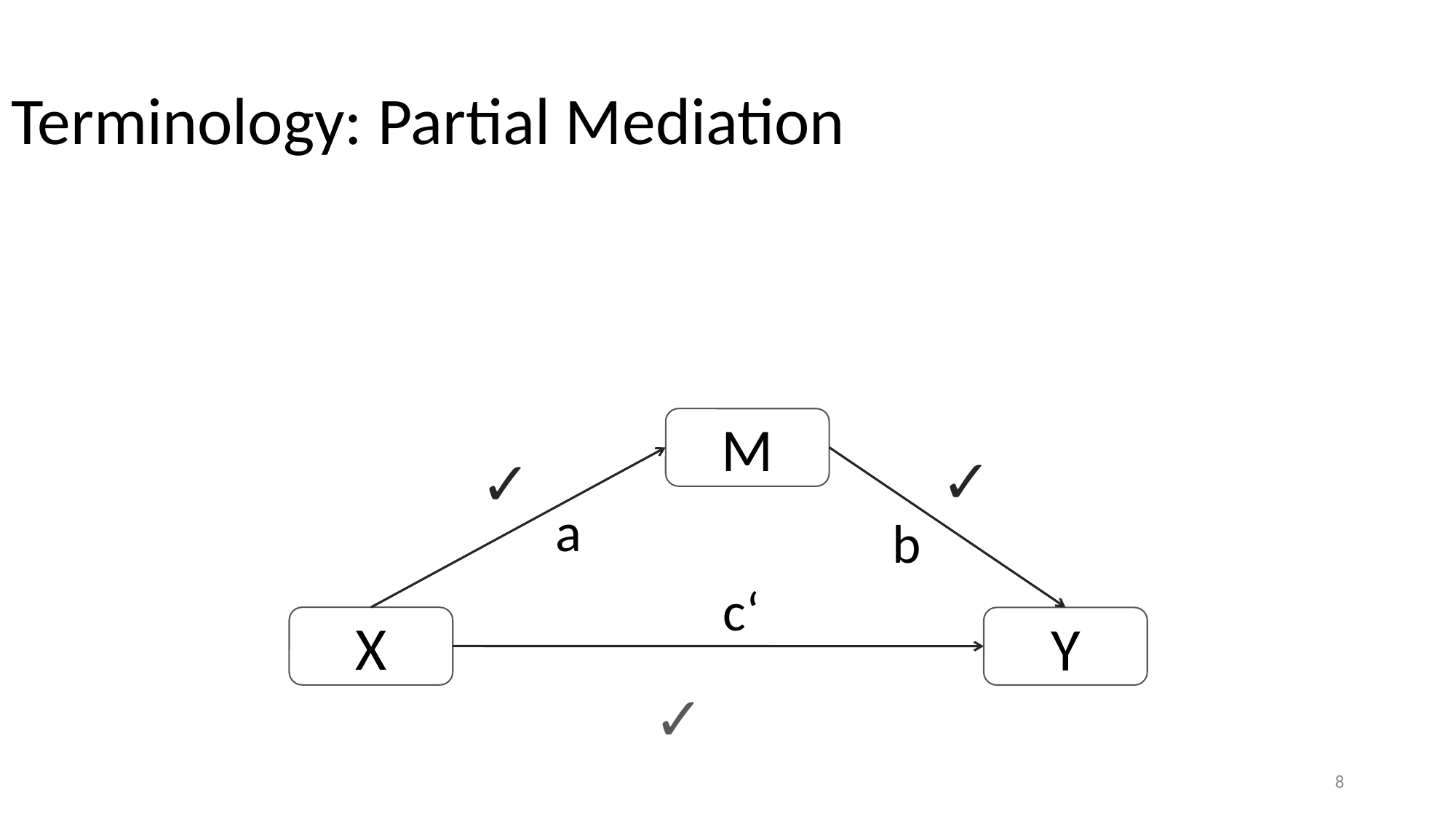

Terminology: Partial Mediation
M
✓
✓
a
b
c‘
X
Y
✓
8